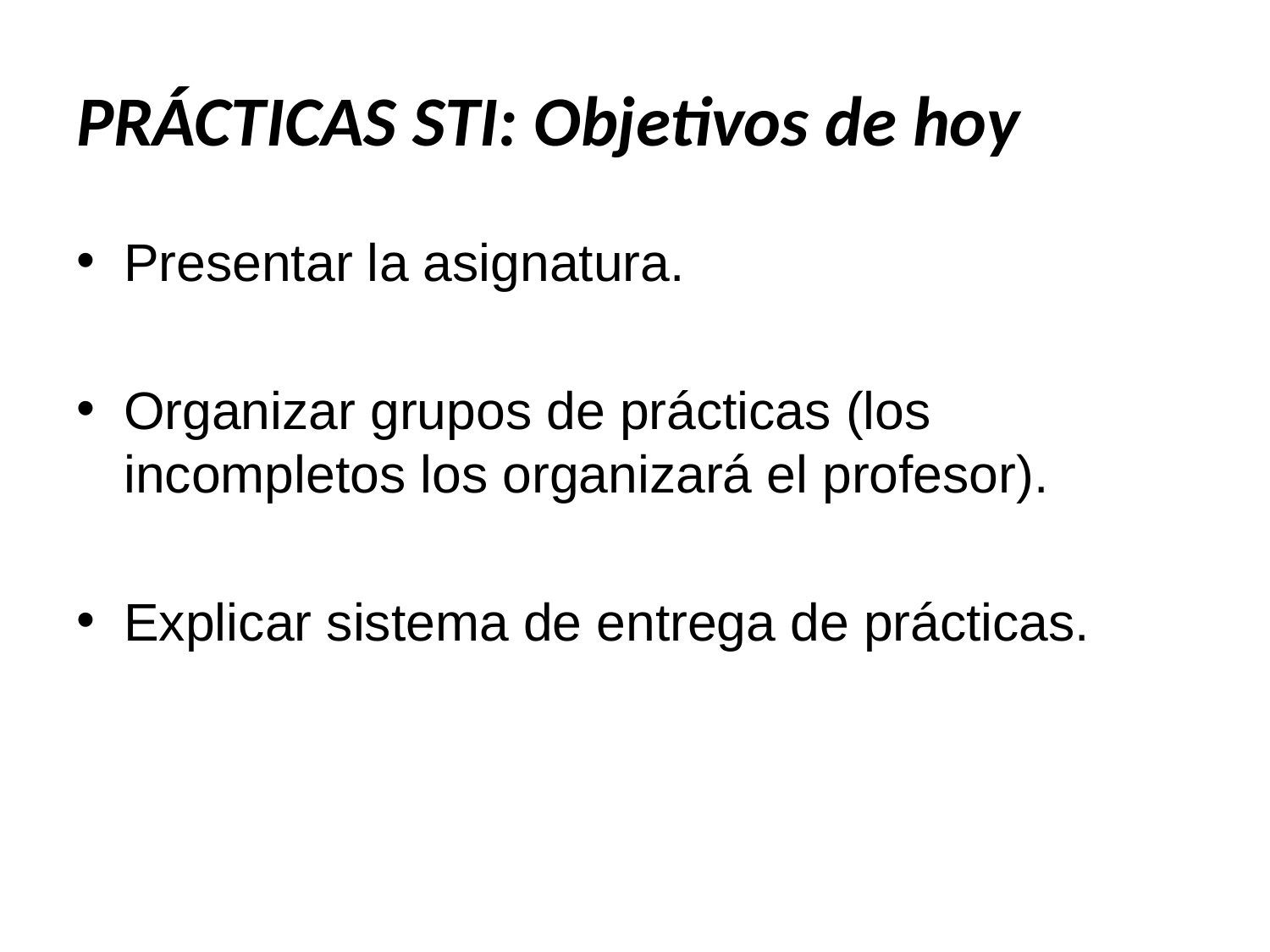

# PRÁCTICAS STI: Objetivos de hoy
Presentar la asignatura.

Organizar grupos de prácticas (los incompletos los organizará el profesor).

Explicar sistema de entrega de prácticas.